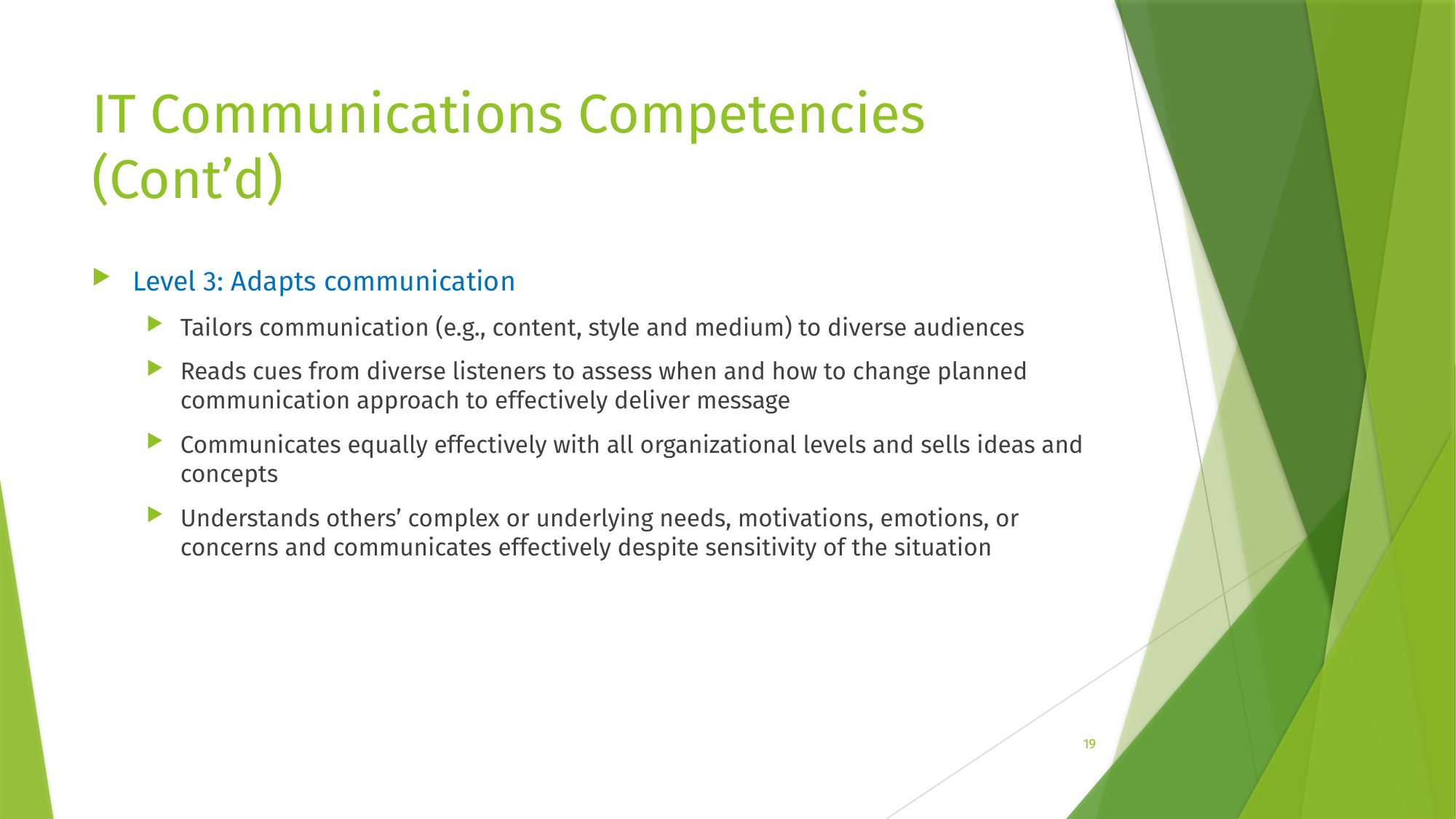

# IT Communications Competencies (Cont’d)
Level 3: Adapts communication
Tailors communication (e.g., content, style and medium) to diverse audiences
Reads cues from diverse listeners to assess when and how to change planned communication approach to effectively deliver message
Communicates equally effectively with all organizational levels and sells ideas and concepts
Understands others’ complex or underlying needs, motivations, emotions, or concerns and communicates effectively despite sensitivity of the situation

19